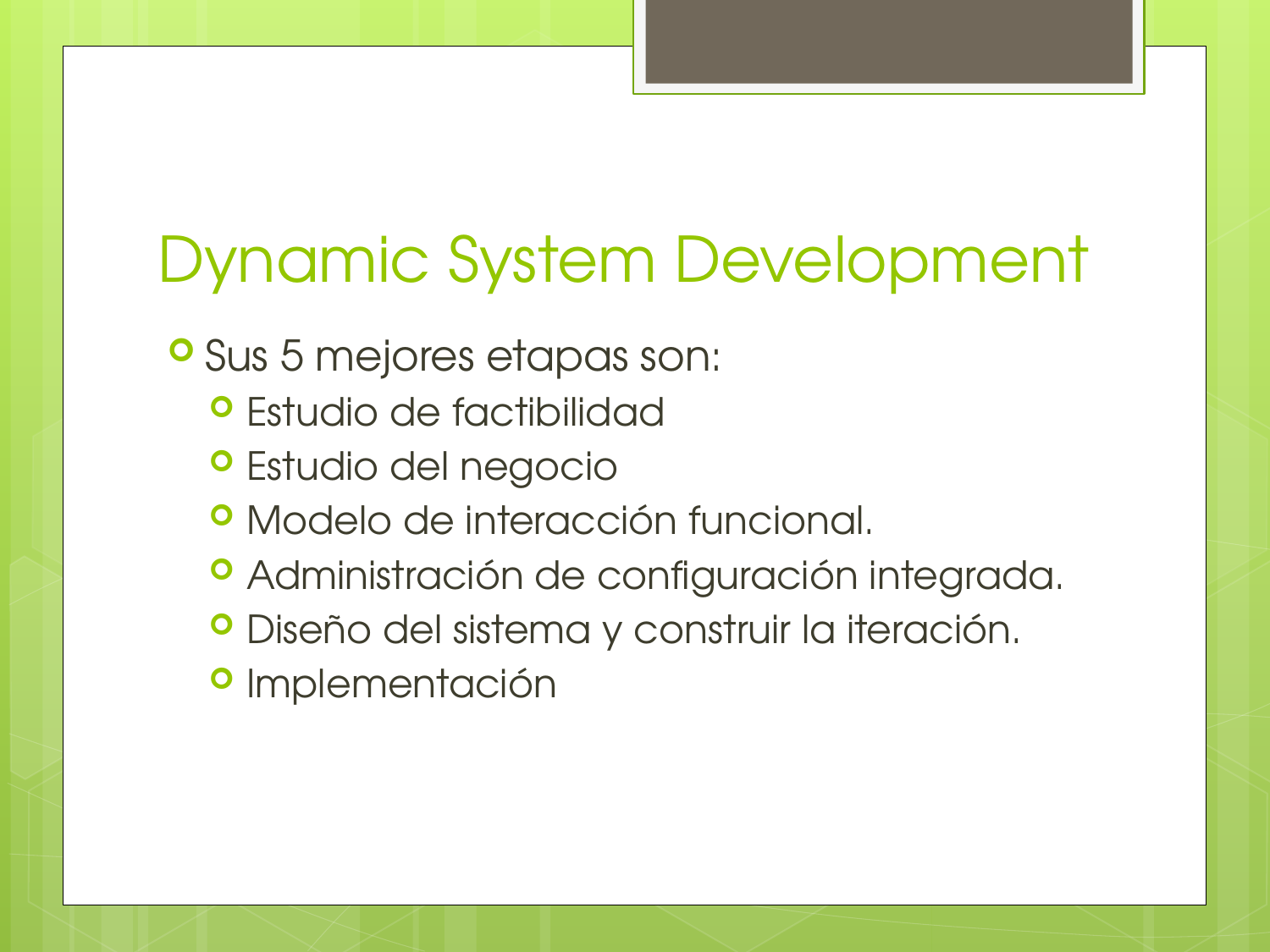

# Dynamic System Development
Sus 5 mejores etapas son:
Estudio de factibilidad
Estudio del negocio
Modelo de interacción funcional.
Administración de configuración integrada.
Diseño del sistema y construir la iteración.
Implementación